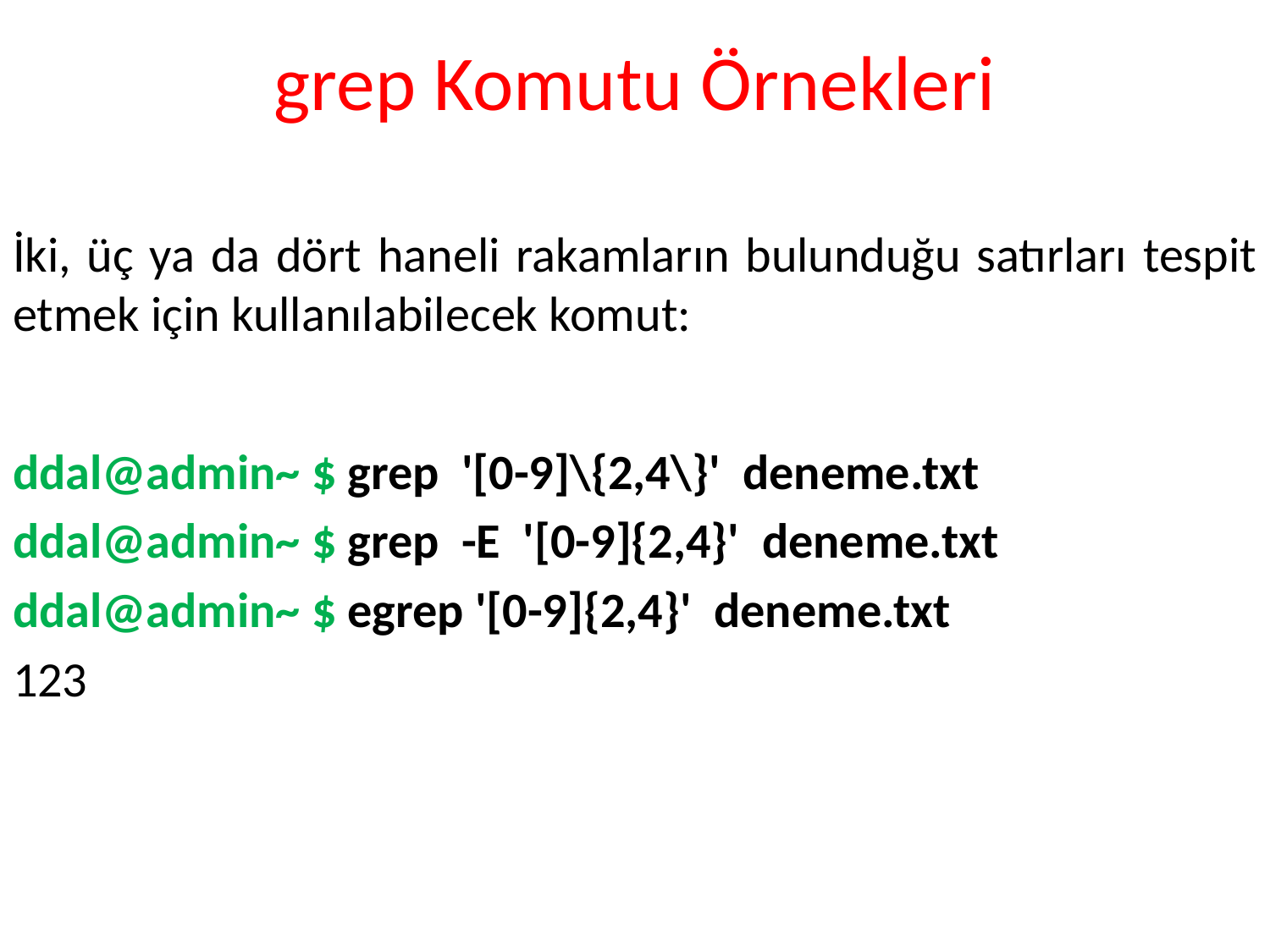

# grep Komutu Örnekleri
İki, üç ya da dört haneli rakamların bulunduğu satırları tespit etmek için kullanılabilecek komut:

ddal@admin~ $ grep  '[0-9]\{2,4\}'  deneme.txt
ddal@admin~ $ grep  -E  '[0-9]{2,4}'  deneme.txt
ddal@admin~ $ egrep '[0-9]{2,4}'  deneme.txt
123